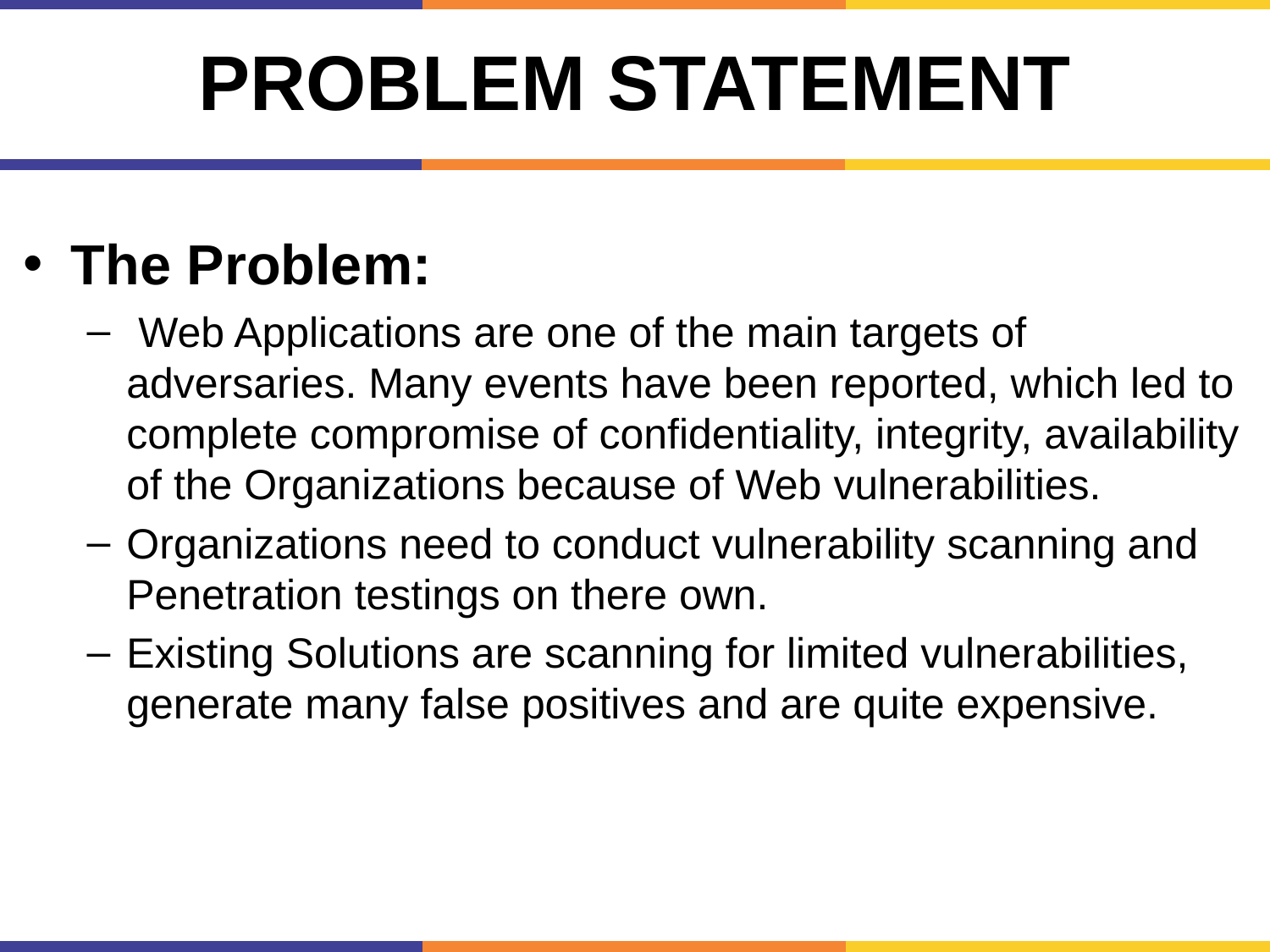

# Problem Statement
The Problem:
 Web Applications are one of the main targets of adversaries. Many events have been reported, which led to complete compromise of confidentiality, integrity, availability of the Organizations because of Web vulnerabilities.
Organizations need to conduct vulnerability scanning and Penetration testings on there own.
Existing Solutions are scanning for limited vulnerabilities, generate many false positives and are quite expensive.